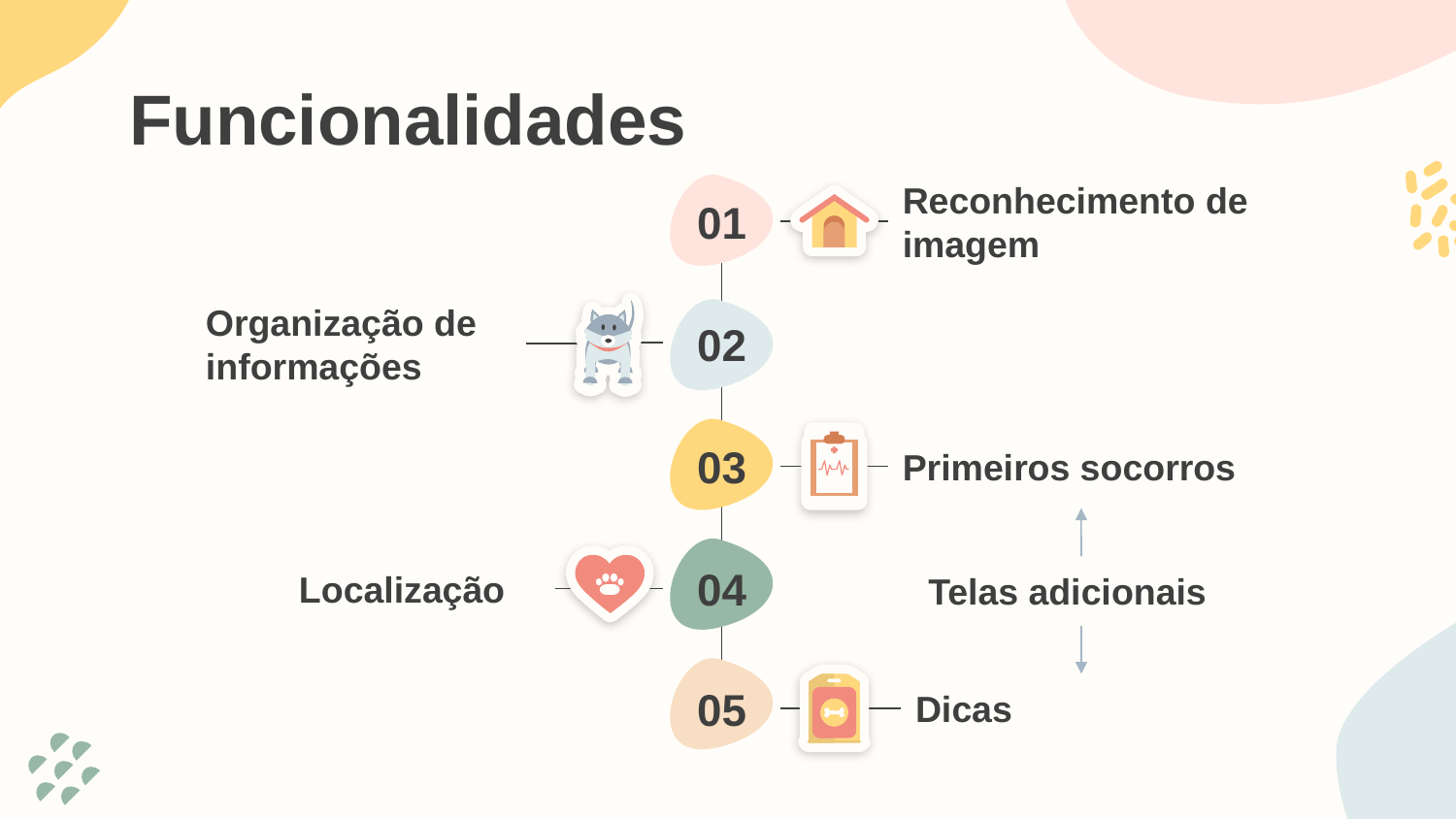

# Funcionalidades

Reconhecimento de imagem
01

Organização de informações
02

Primeiros socorros

03

Localização

Telas adicionais
04

Dicas
05